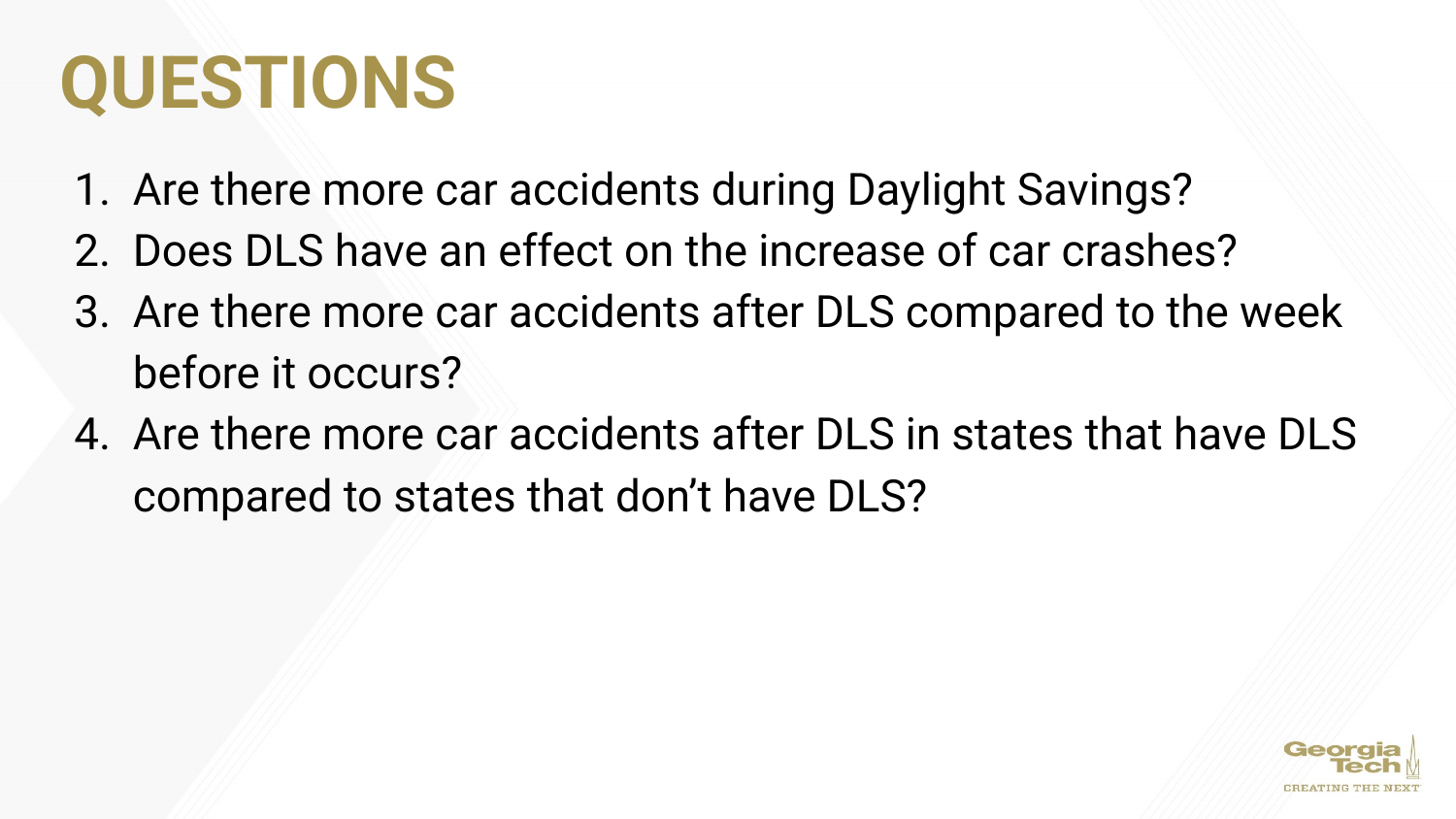

# QUESTIONS
Are there more car accidents during Daylight Savings?
Does DLS have an effect on the increase of car crashes?
Are there more car accidents after DLS compared to the week before it occurs?
Are there more car accidents after DLS in states that have DLS compared to states that don’t have DLS?